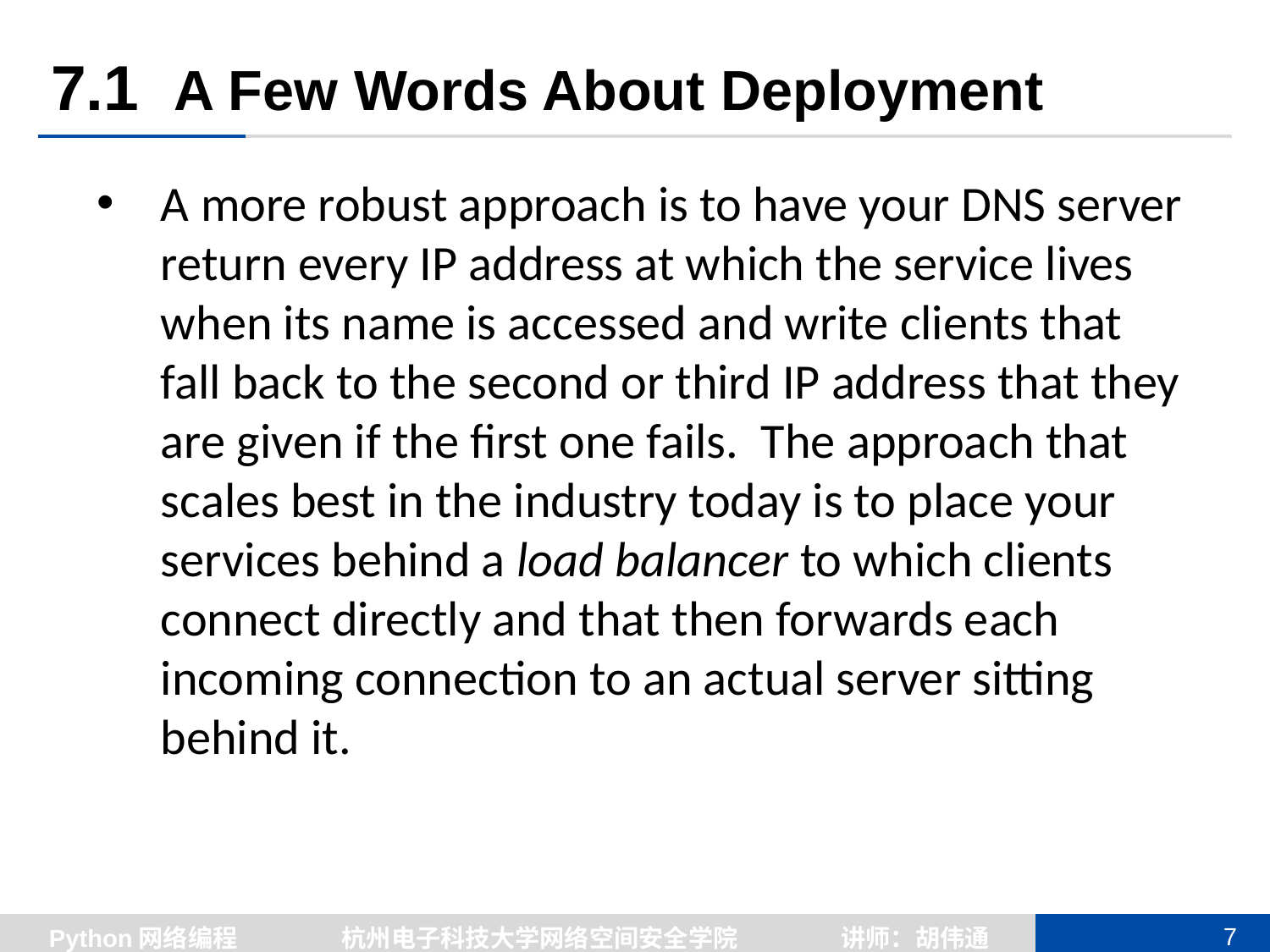

# 7.1  A Few Words About Deployment
A more robust approach is to have your DNS server return every IP address at which the service lives when its name is accessed and write clients that fall back to the second or third IP address that they are given if the first one fails.  The approach that scales best in the industry today is to place your services behind a load balancer to which clients connect directly and that then forwards each incoming connection to an actual server sitting behind it.